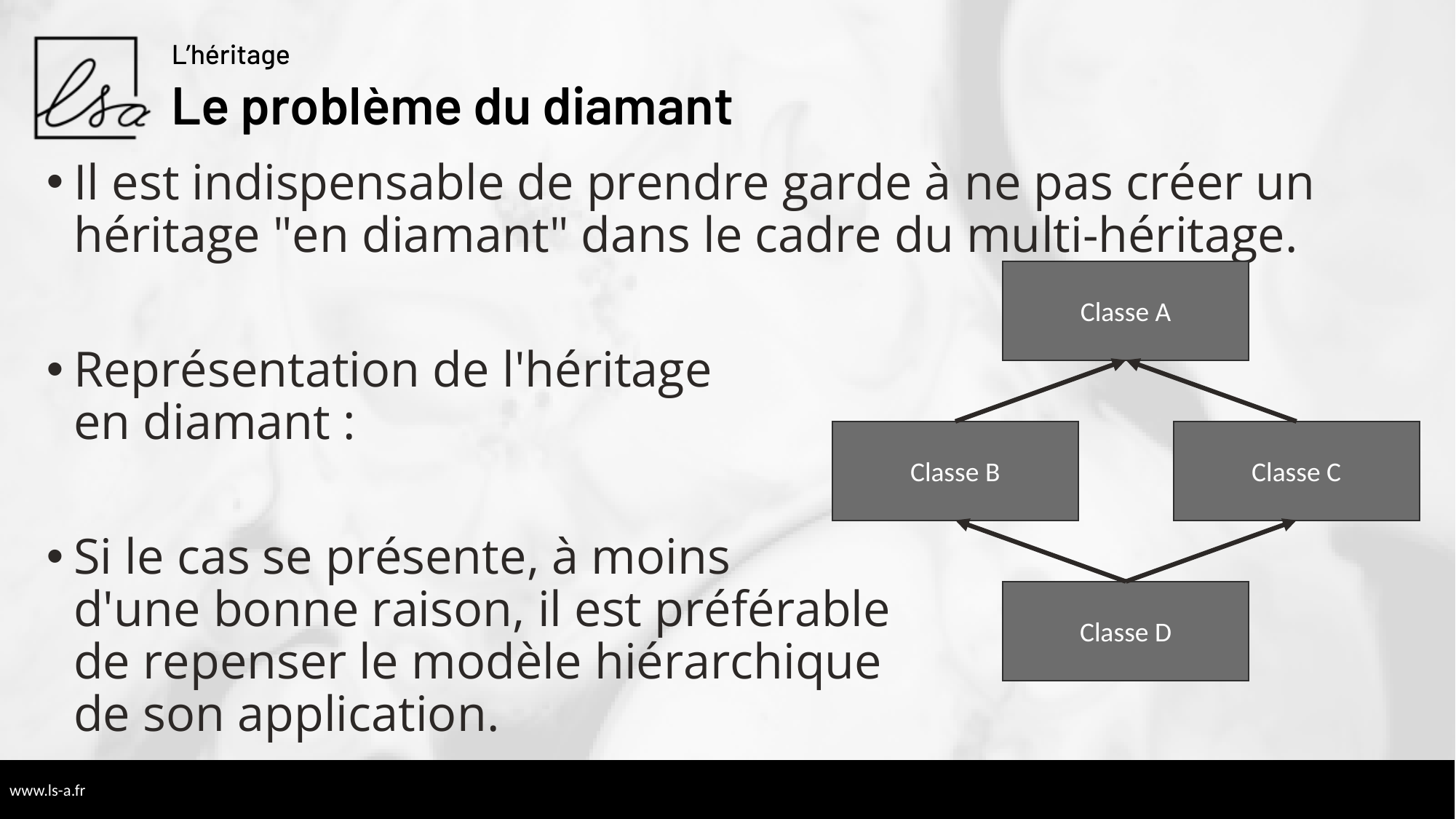

L’héritage
# Le problème du diamant
Il est indispensable de prendre garde à ne pas créer un héritage "en diamant" dans le cadre du multi-héritage.

Représentation de l'héritage
en diamant :

Si le cas se présente, à moins
d'une bonne raison, il est préférable
de repenser le modèle hiérarchique
de son application.
Classe A
Classe B
Classe C
Classe D